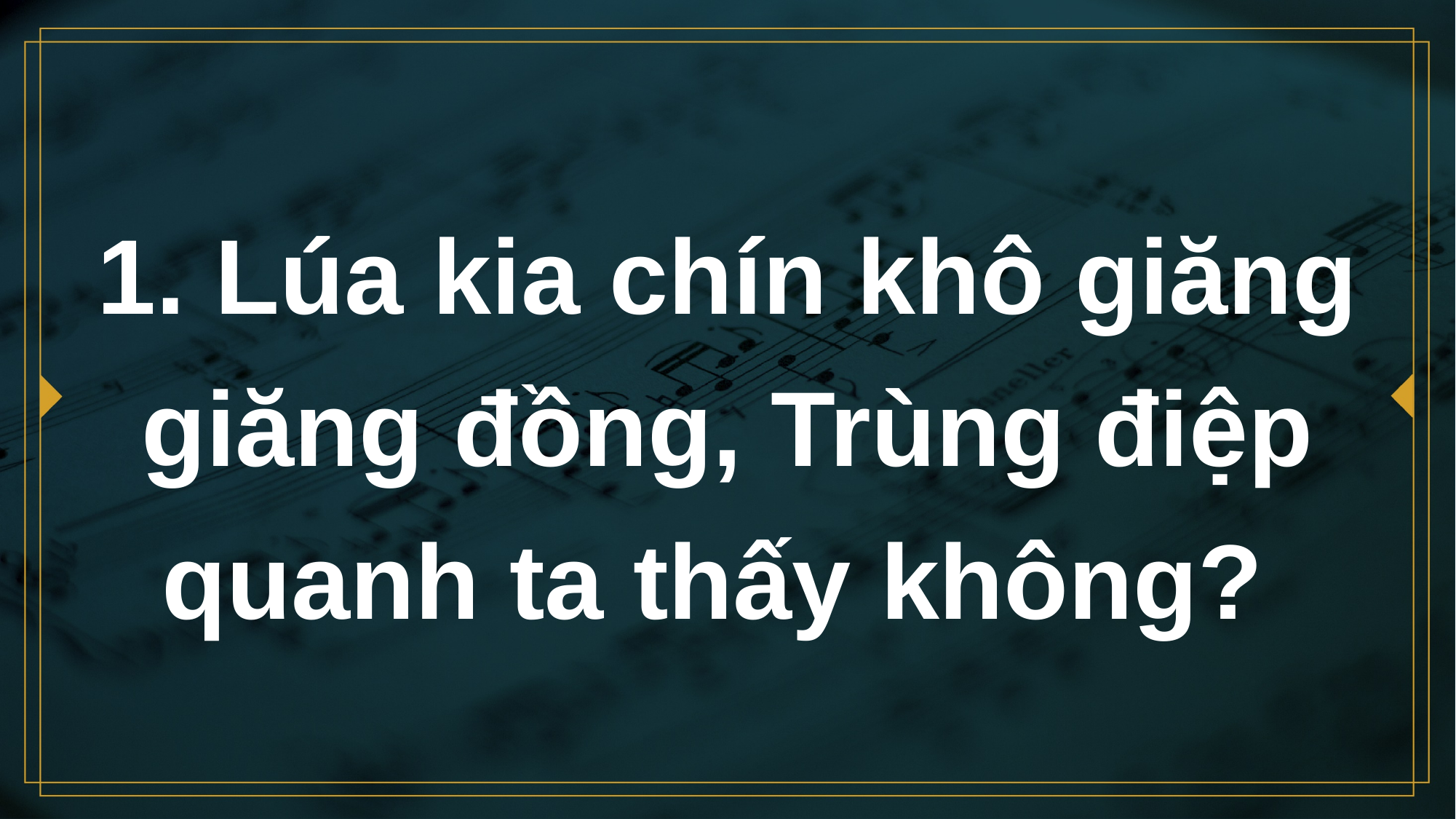

# 1. Lúa kia chín khô giăng giăng đồng, Trùng điệp quanh ta thấy không?